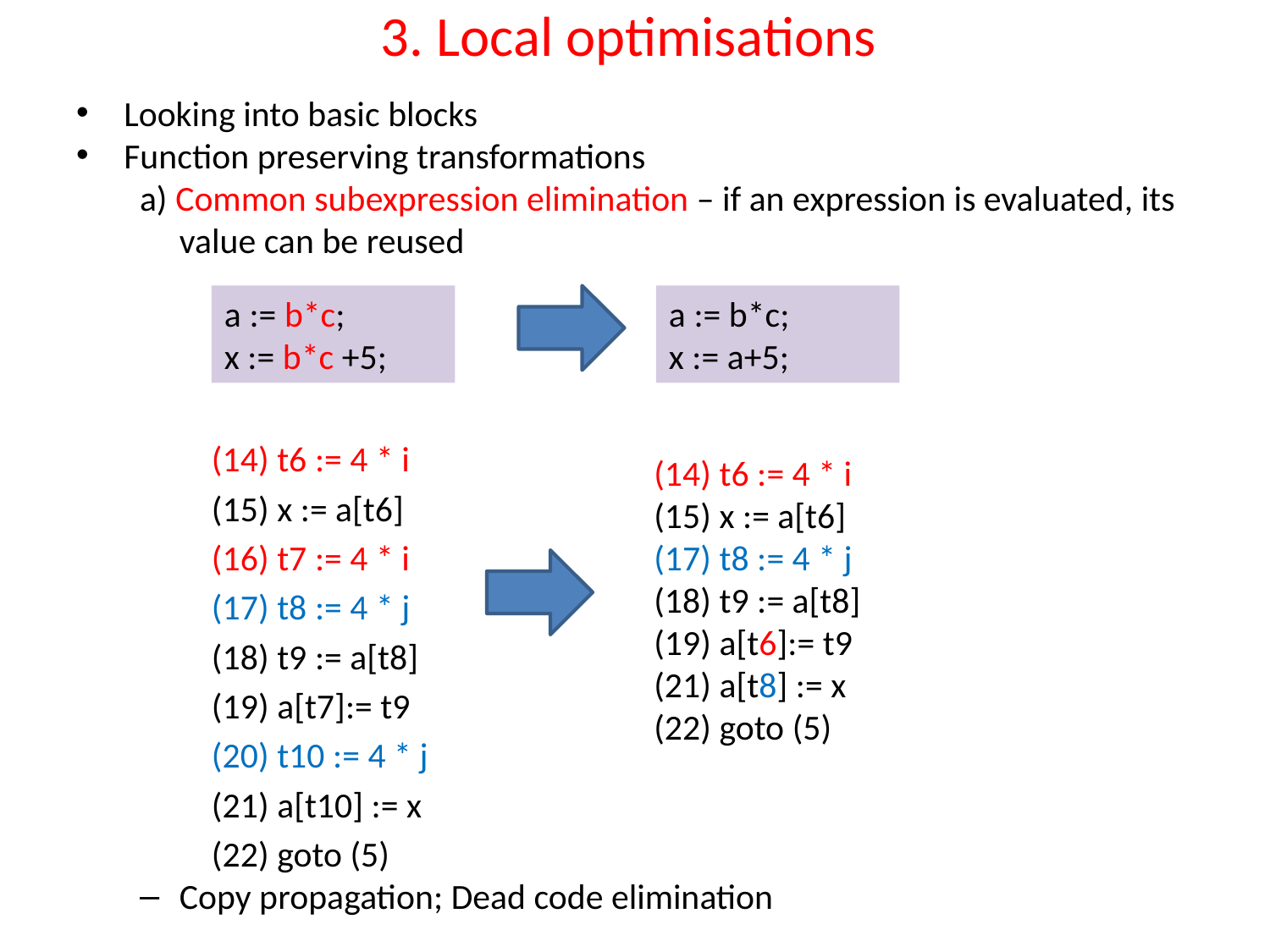

# 3. Local optimisations
Looking into basic blocks
Function preserving transformations
a) Common subexpression elimination – if an expression is evaluated, its value can be reused

(14) t6 := 4 * i
(15) x := a[t6]
(16) t7 := 4 * i
(17) t8 := 4 * j
(18) t9 := a[t8]
(19) a[t7]:= t9
(20) t10 := 4 * j
(21) a[t10] := x
(22) goto (5)
Copy propagation; Dead code elimination
a := b*c;
x := b*c +5;

a := b*c;
x := a+5;
(14) t6 := 4 * i
(15) x := a[t6]
(17) t8 := 4 * j
(18) t9 := a[t8]
(19) a[t6]:= t9
(21) a[t8] := x
(22) goto (5)